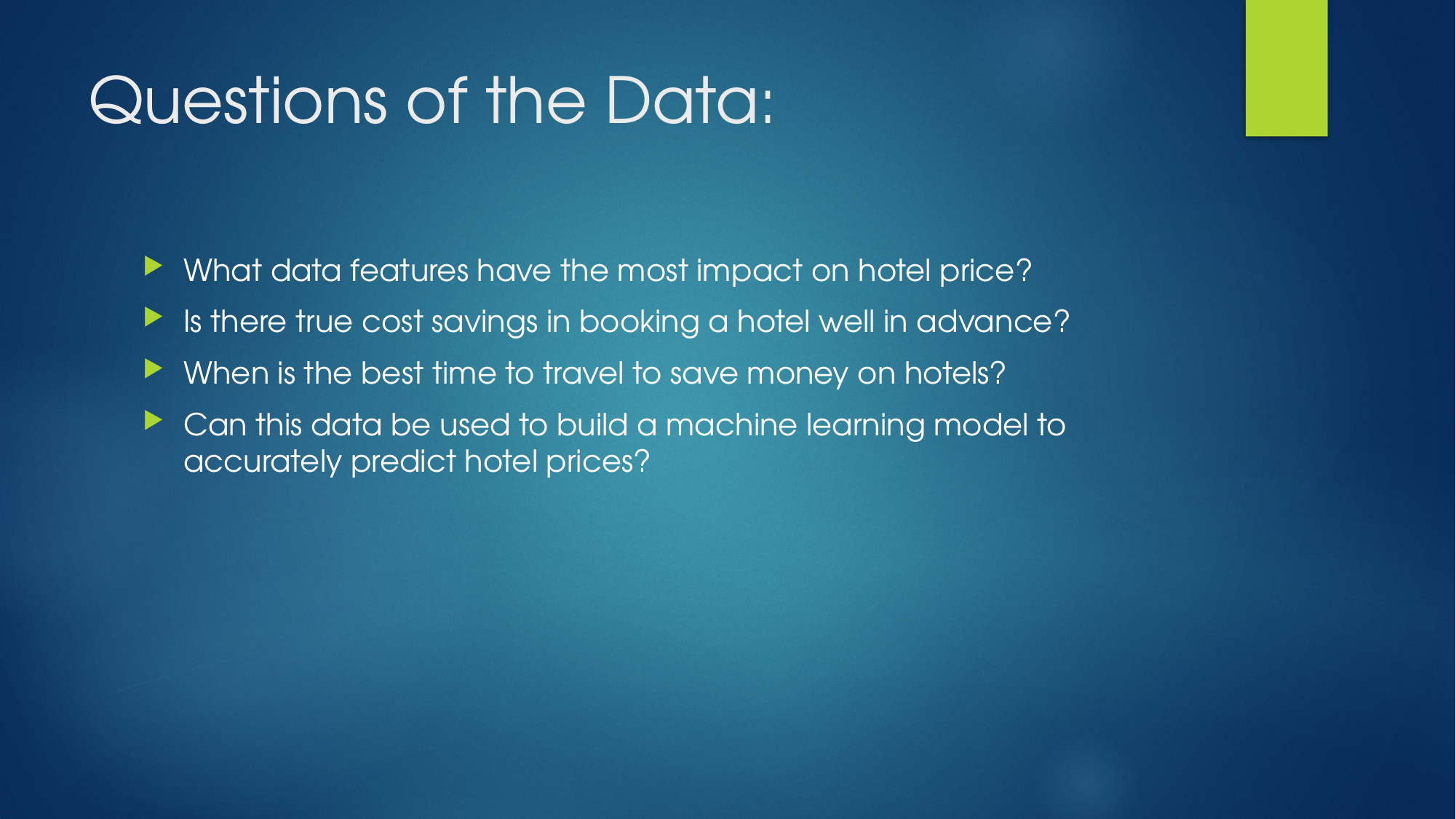

# Questions of the Data:
What data features have the most impact on hotel price?
Is there true cost savings in booking a hotel well in advance?
When is the best time to travel to save money on hotels?
Can this data be used to build a machine learning model to accurately predict hotel prices?